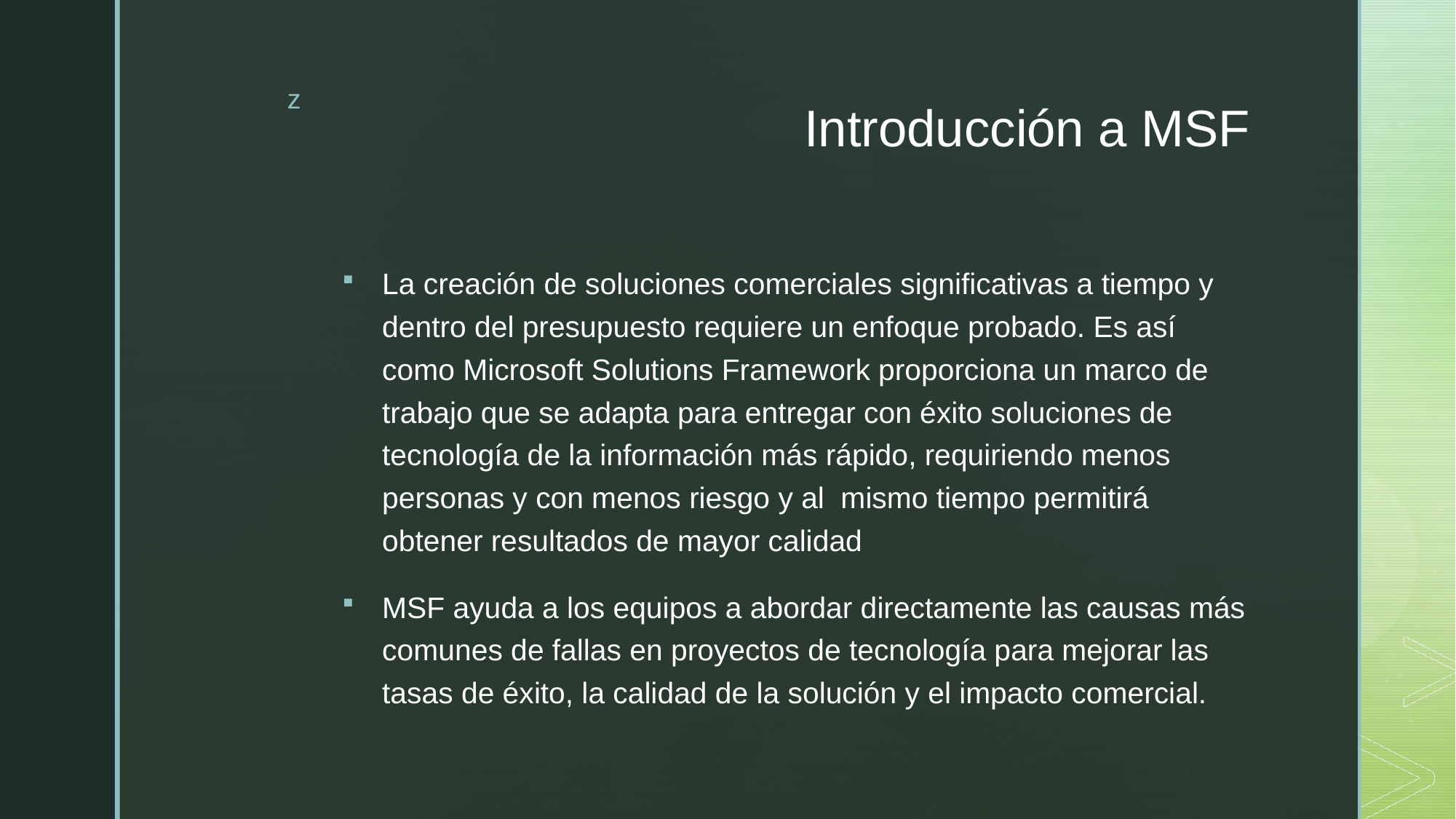

# Introducción a MSF
La creación de soluciones comerciales significativas a tiempo y dentro del presupuesto requiere un enfoque probado. Es así como Microsoft Solutions Framework proporciona un marco de trabajo que se adapta para entregar con éxito soluciones de tecnología de la información más rápido, requiriendo menos personas y con menos riesgo y al  mismo tiempo permitirá obtener resultados de mayor calidad
MSF ayuda a los equipos a abordar directamente las causas más comunes de fallas en proyectos de tecnología para mejorar las tasas de éxito, la calidad de la solución y el impacto comercial.